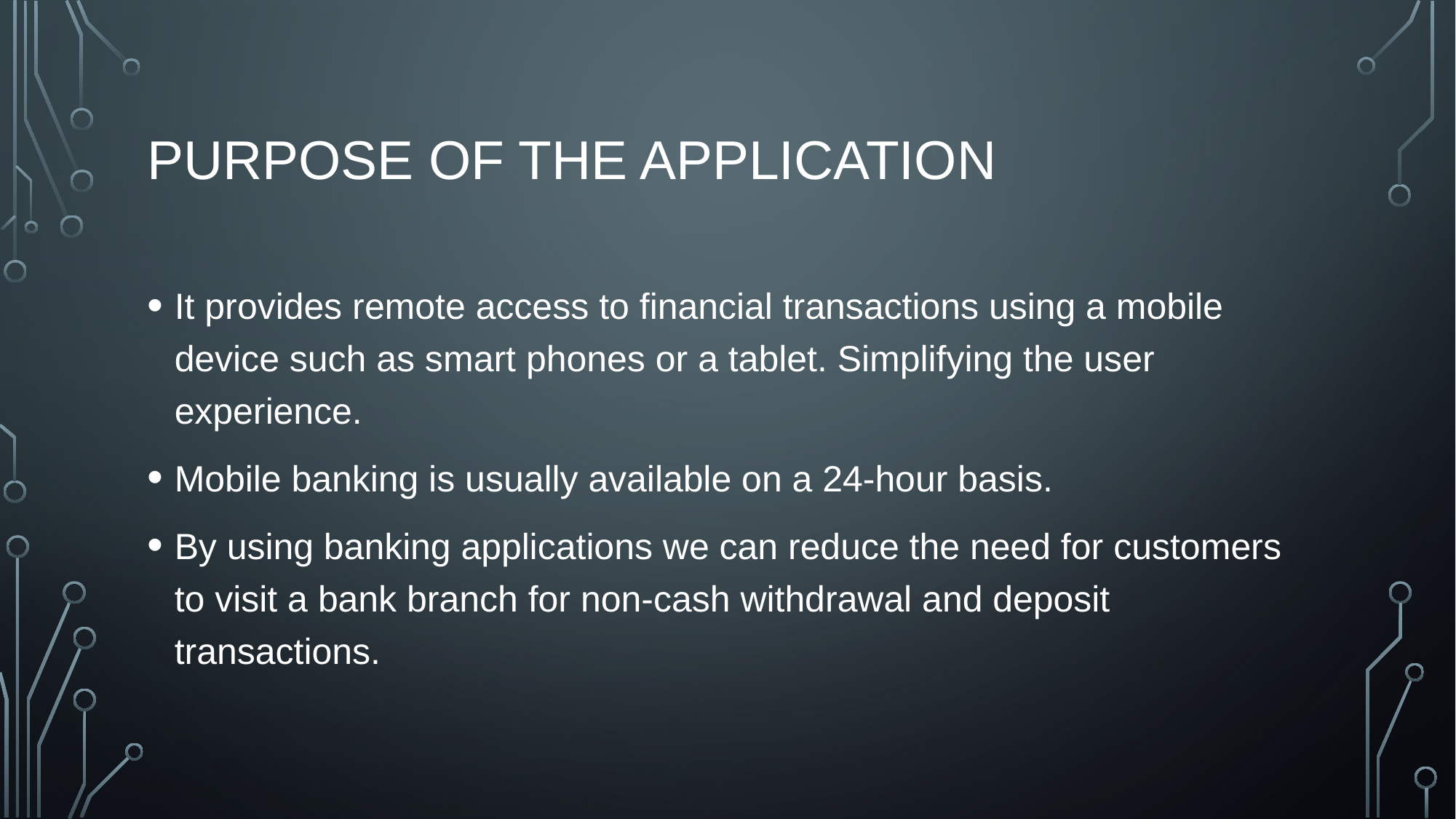

# Purpose of the application
It provides remote access to financial transactions using a mobile device such as smart phones or a tablet. Simplifying the user experience.
Mobile banking is usually available on a 24-hour basis.
By using banking applications we can reduce the need for customers to visit a bank branch for non-cash withdrawal and deposit transactions.